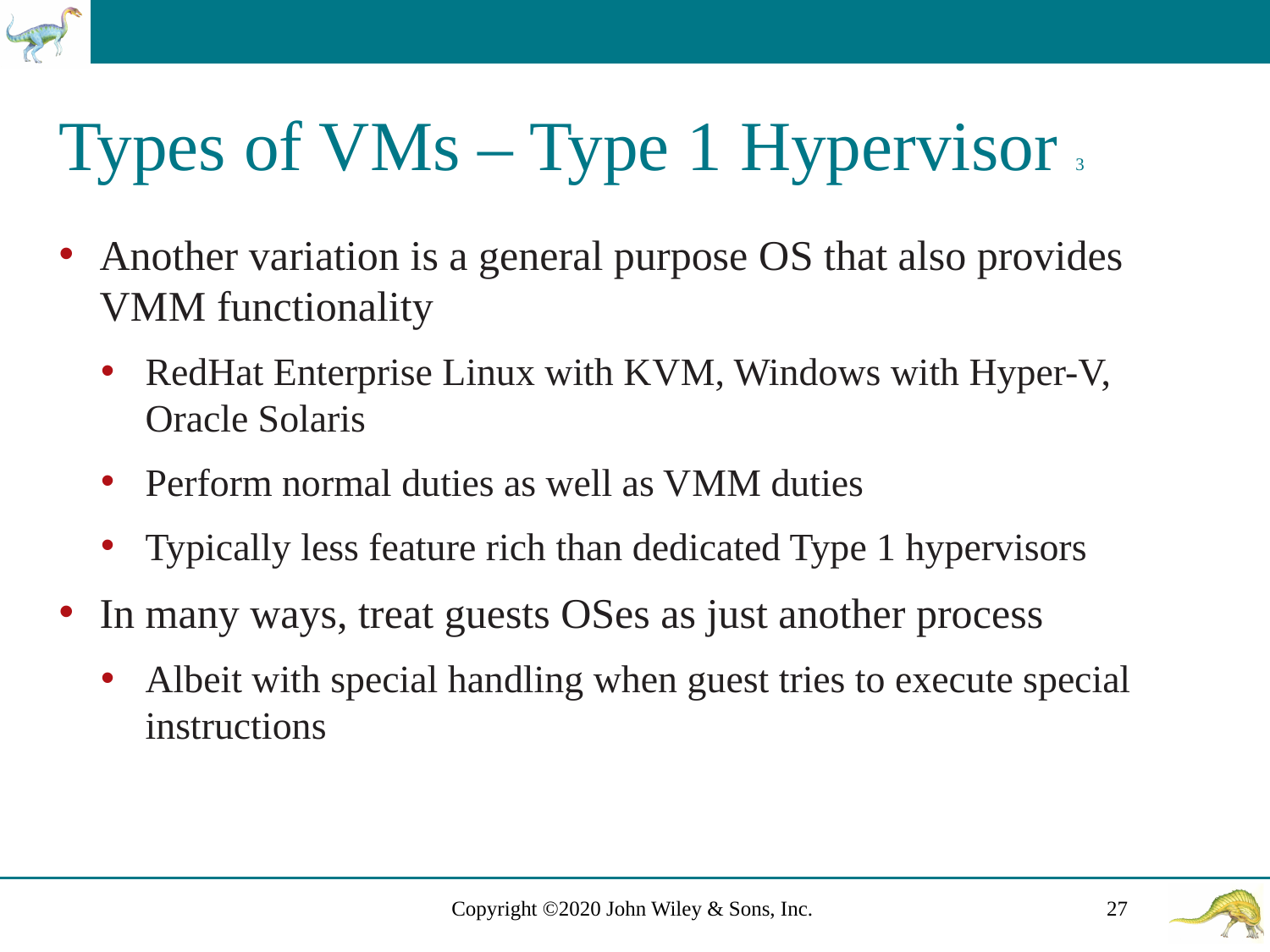

# Types of V Ms – Type 1 Hypervisor 3
Another variation is a general purpose O S that also provides V M M functionality
RedHat Enterprise Linux with K V M, Windows with Hyper-V, Oracle Solaris
Perform normal duties as well as V M M duties
Typically less feature rich than dedicated Type 1 hypervisors
In many ways, treat guests OSes as just another process
Albeit with special handling when guest tries to execute special instructions
Copyright ©2020 John Wiley & Sons, Inc.
27